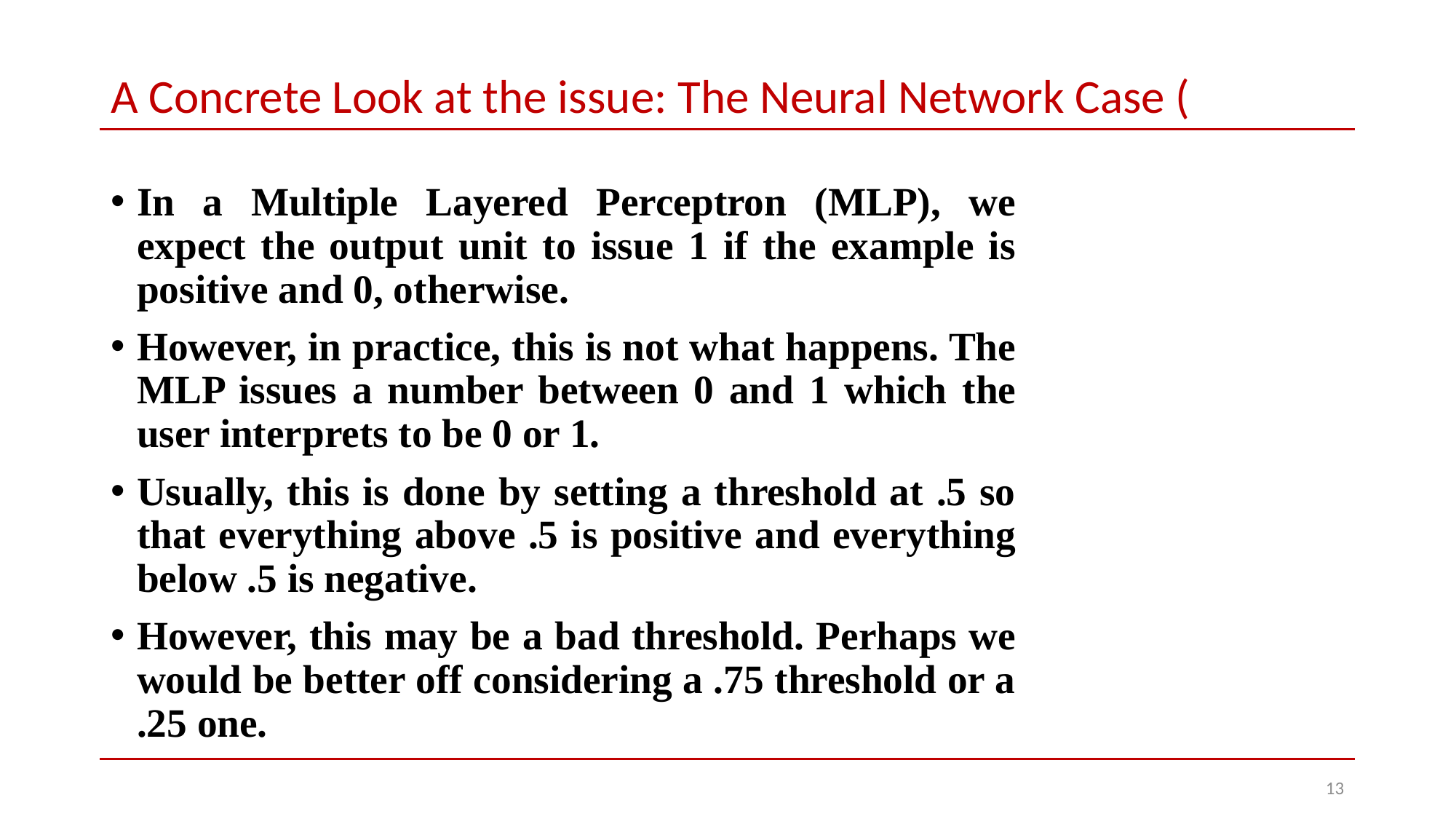

# A Concrete Look at the issue: The Neural Network Case (
In a Multiple Layered Perceptron (MLP), we expect the output unit to issue 1 if the example is positive and 0, otherwise.
However, in practice, this is not what happens. The MLP issues a number between 0 and 1 which the user interprets to be 0 or 1.
Usually, this is done by setting a threshold at .5 so that everything above .5 is positive and everything below .5 is negative.
However, this may be a bad threshold. Perhaps we would be better off considering a .75 threshold or a .25 one.
13